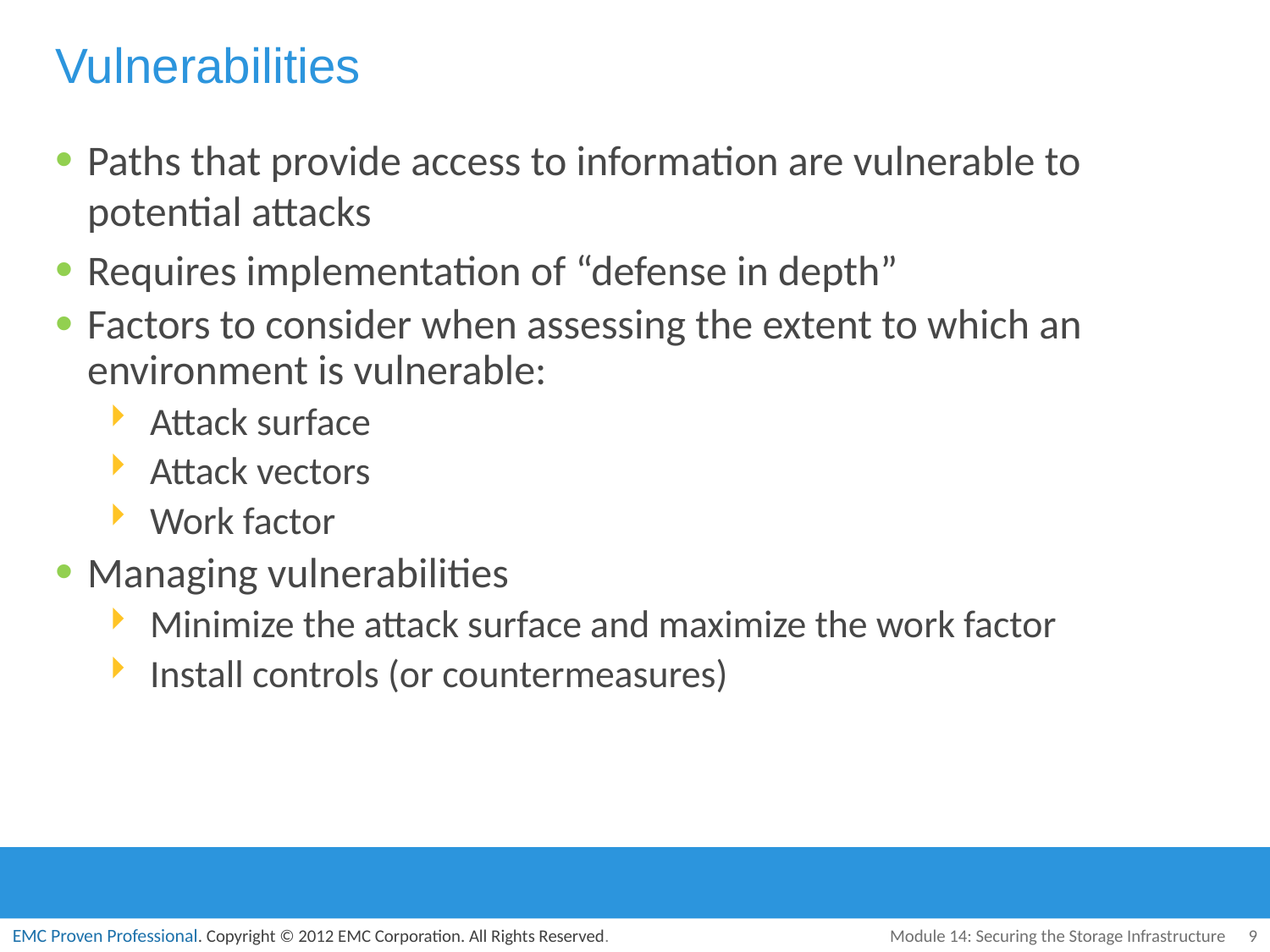

# Vulnerabilities
Paths that provide access to information are vulnerable to potential attacks
Requires implementation of “defense in depth”
Factors to consider when assessing the extent to which an environment is vulnerable:
Attack surface
Attack vectors
Work factor
Managing vulnerabilities
Minimize the attack surface and maximize the work factor
Install controls (or countermeasures)

Module 14: Securing the Storage Infrastructure
9